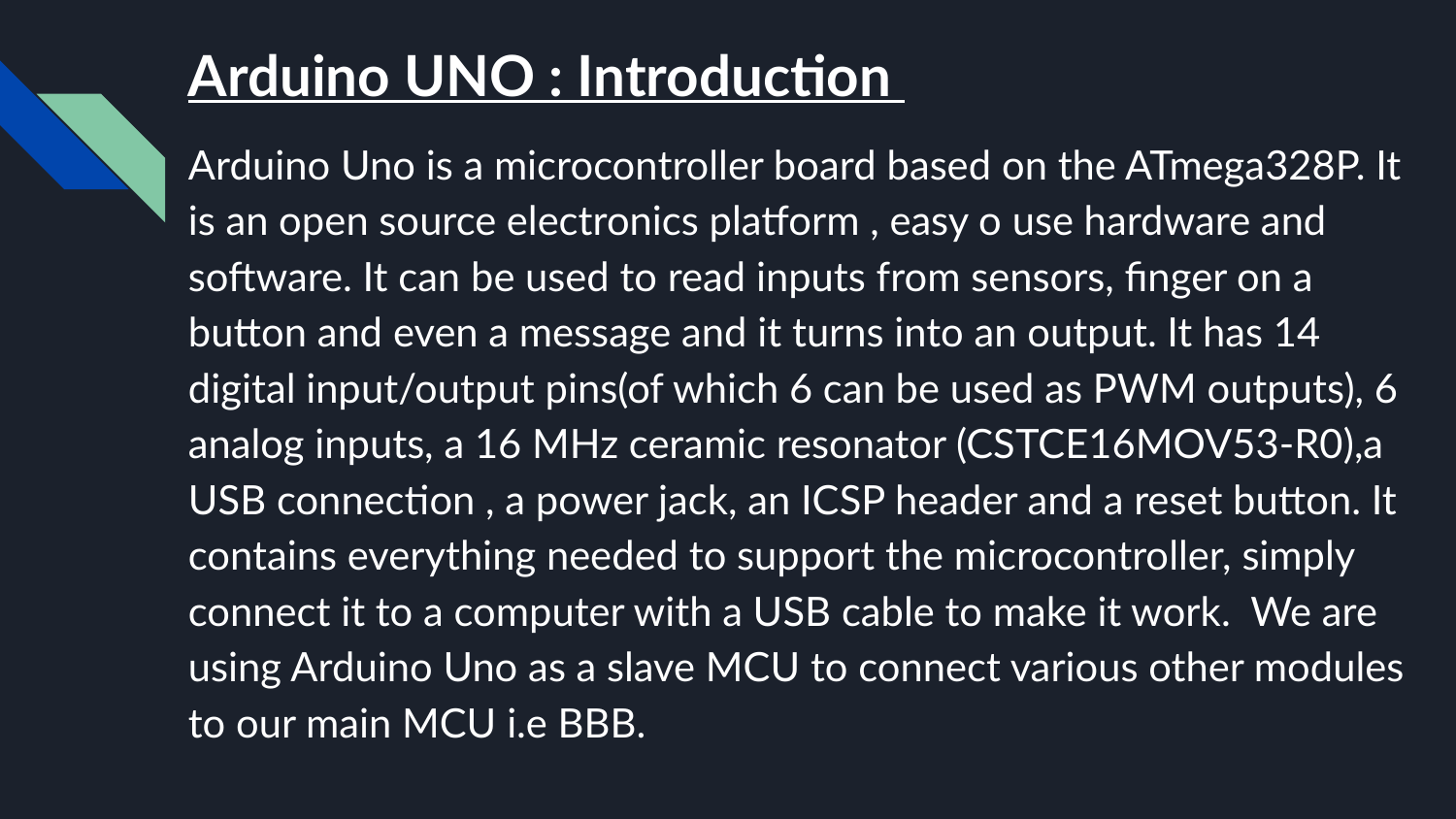

Arduino UNO : Introduction
Arduino Uno is a microcontroller board based on the ATmega328P. It is an open source electronics platform , easy o use hardware and software. It can be used to read inputs from sensors, finger on a button and even a message and it turns into an output. It has 14 digital input/output pins(of which 6 can be used as PWM outputs), 6 analog inputs, a 16 MHz ceramic resonator (CSTCE16MOV53-R0),a USB connection , a power jack, an ICSP header and a reset button. It contains everything needed to support the microcontroller, simply connect it to a computer with a USB cable to make it work.  We are using Arduino Uno as a slave MCU to connect various other modules to our main MCU i.e BBB.